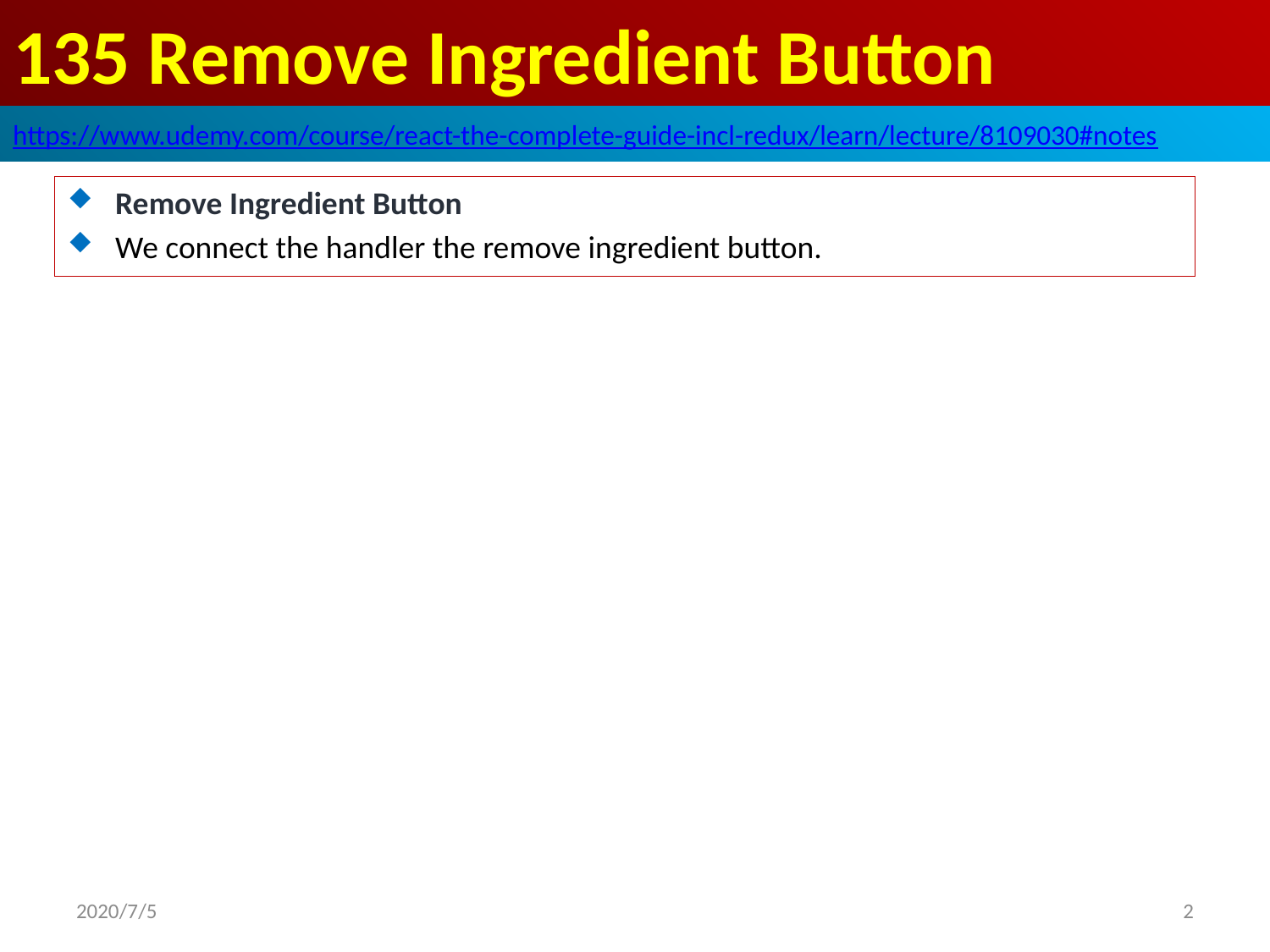

# 135 Remove Ingredient Button
https://www.udemy.com/course/react-the-complete-guide-incl-redux/learn/lecture/8109030#notes
Remove Ingredient Button
We connect the handler the remove ingredient button.
2020/7/5
2